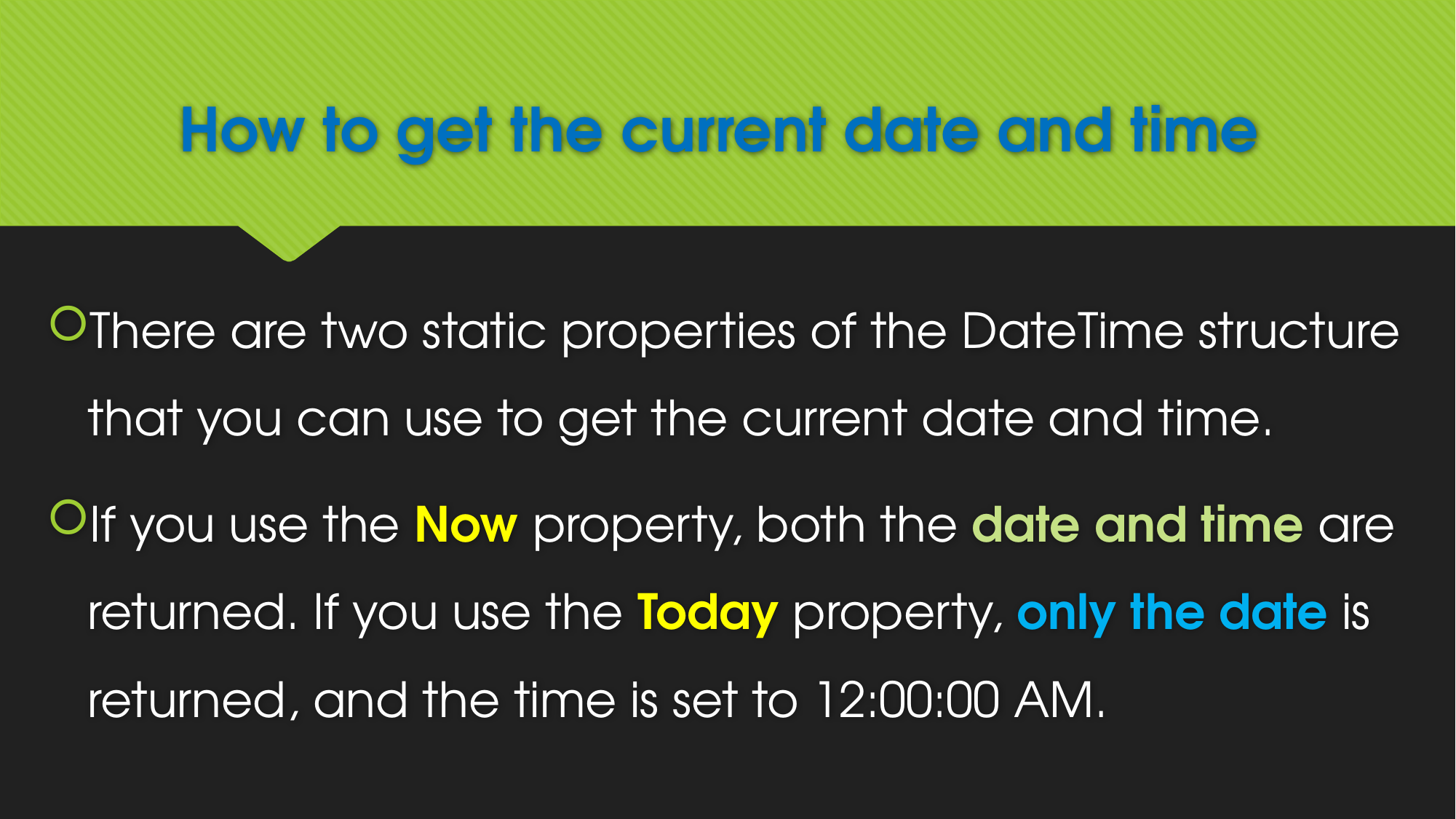

# How to get the current date and time
There are two static properties of the DateTime structure that you can use to get the current date and time.
If you use the Now property, both the date and time are returned. If you use the Today property, only the date is returned, and the time is set to 12:00:00 AM.